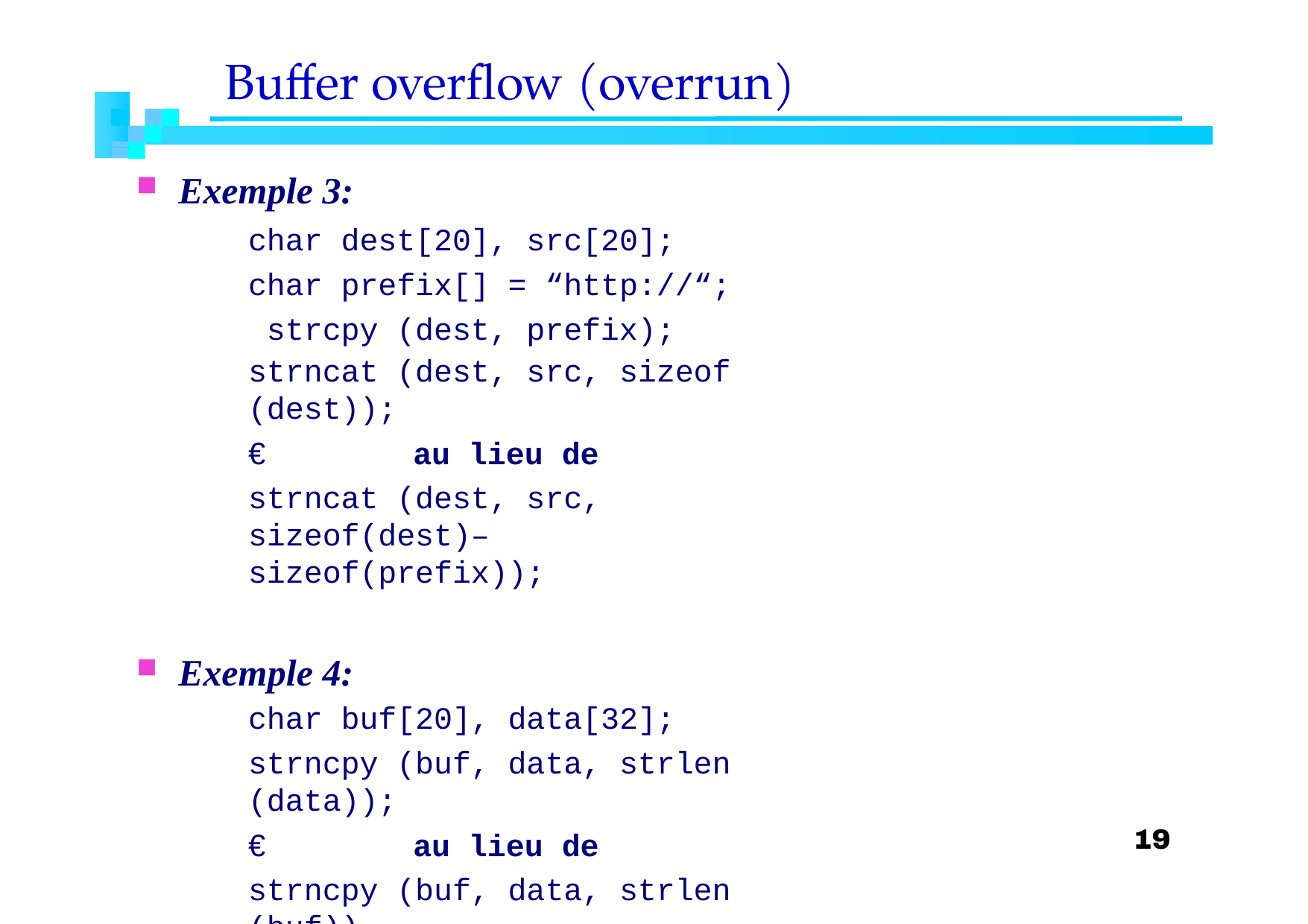

# Buffer overflow (overrun)

Exemple 3:
char dest[20], src[20];  char prefix[] = “http://“;  strcpy (dest, prefix);
strncat (dest, src, sizeof (dest));
€	au lieu de
strncat (dest, src, sizeof(dest)–sizeof(prefix));

Exemple 4:
char buf[20], data[32];
strncpy (buf, data, strlen (data));
€	au lieu de
strncpy (buf, data, strlen (buf))

19